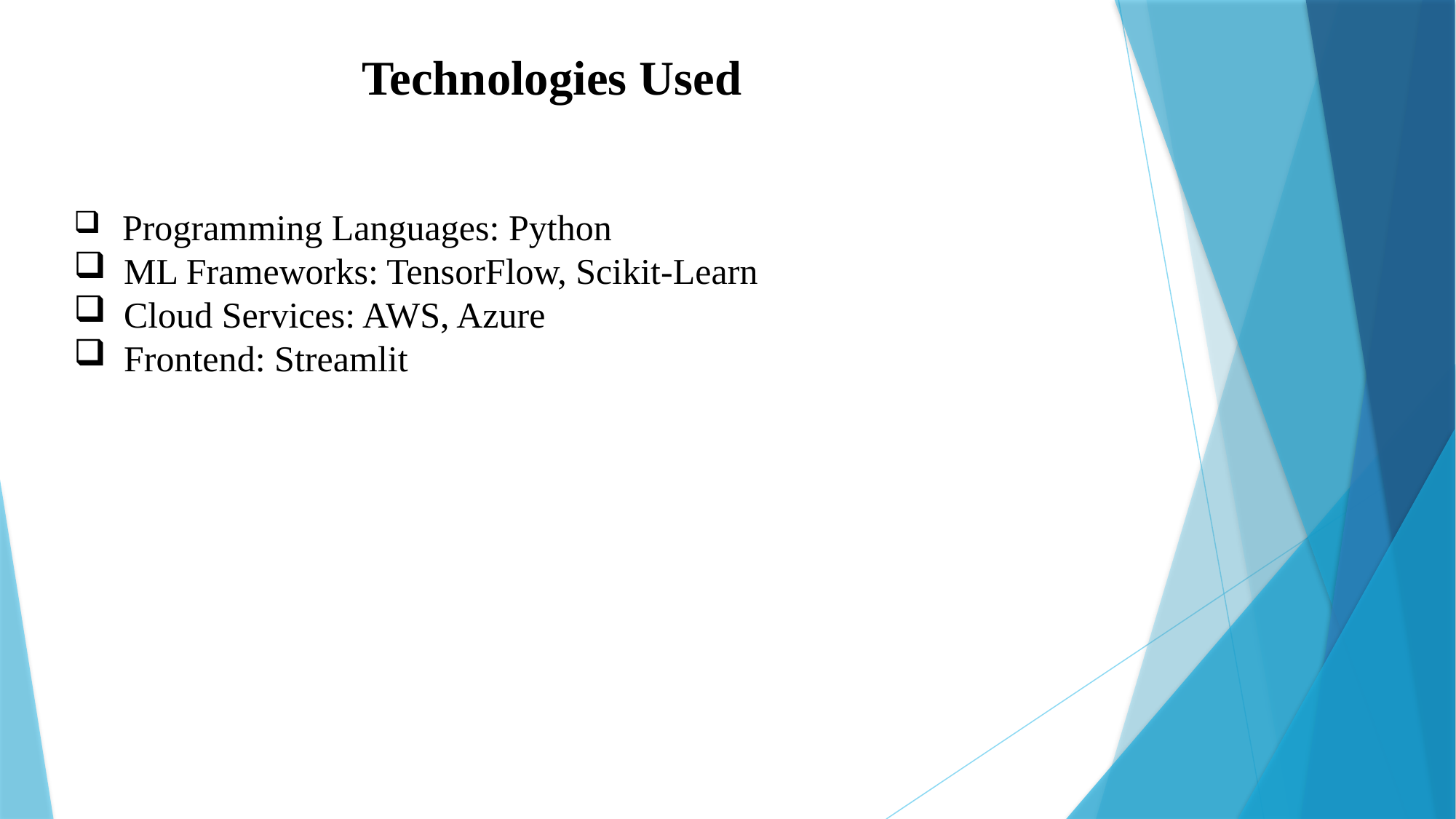

Technologies Used
 Programming Languages: Python
 ML Frameworks: TensorFlow, Scikit-Learn
 Cloud Services: AWS, Azure
 Frontend: Streamlit